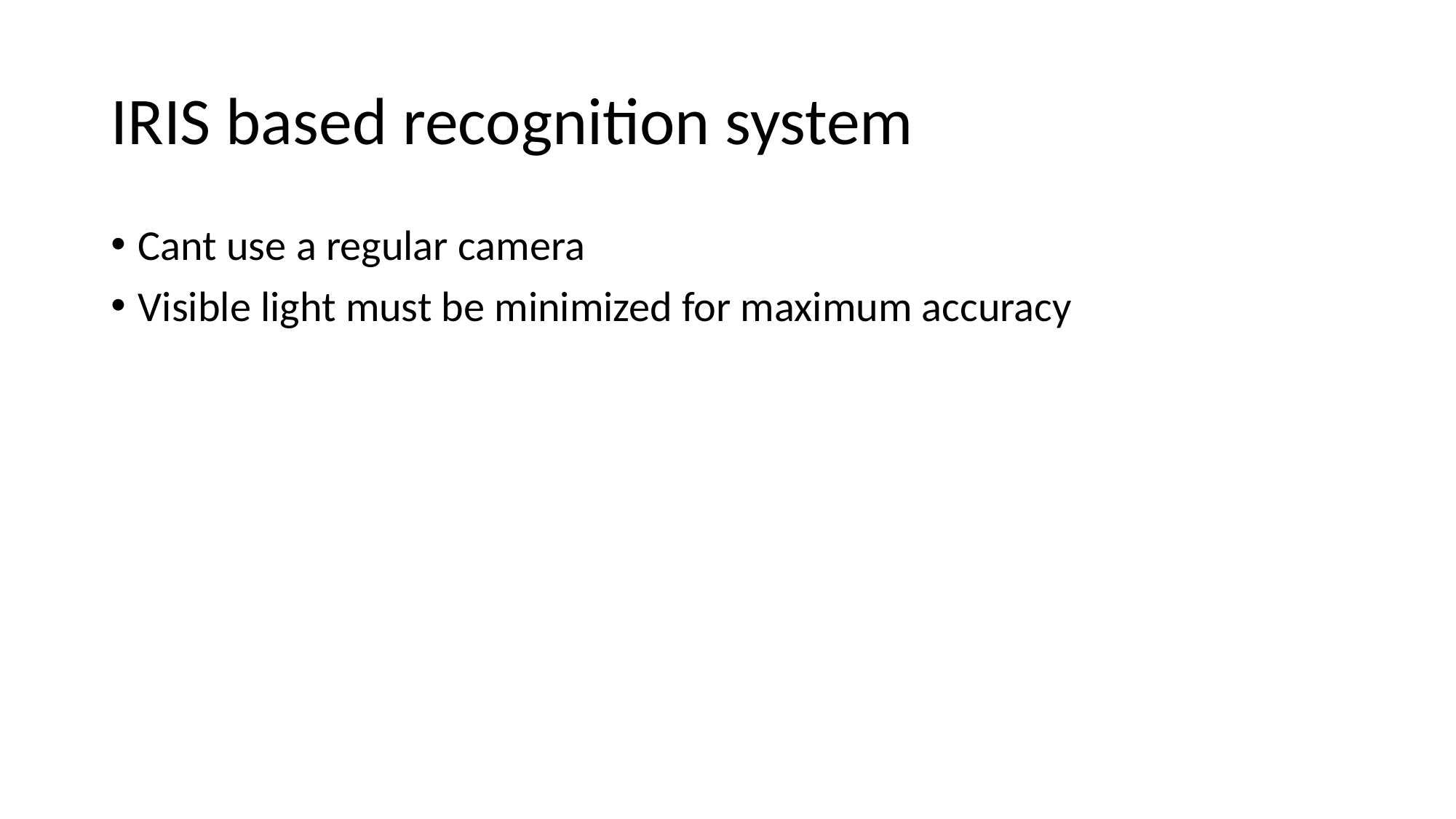

# IRIS based recognition system
Cant use a regular camera
Visible light must be minimized for maximum accuracy